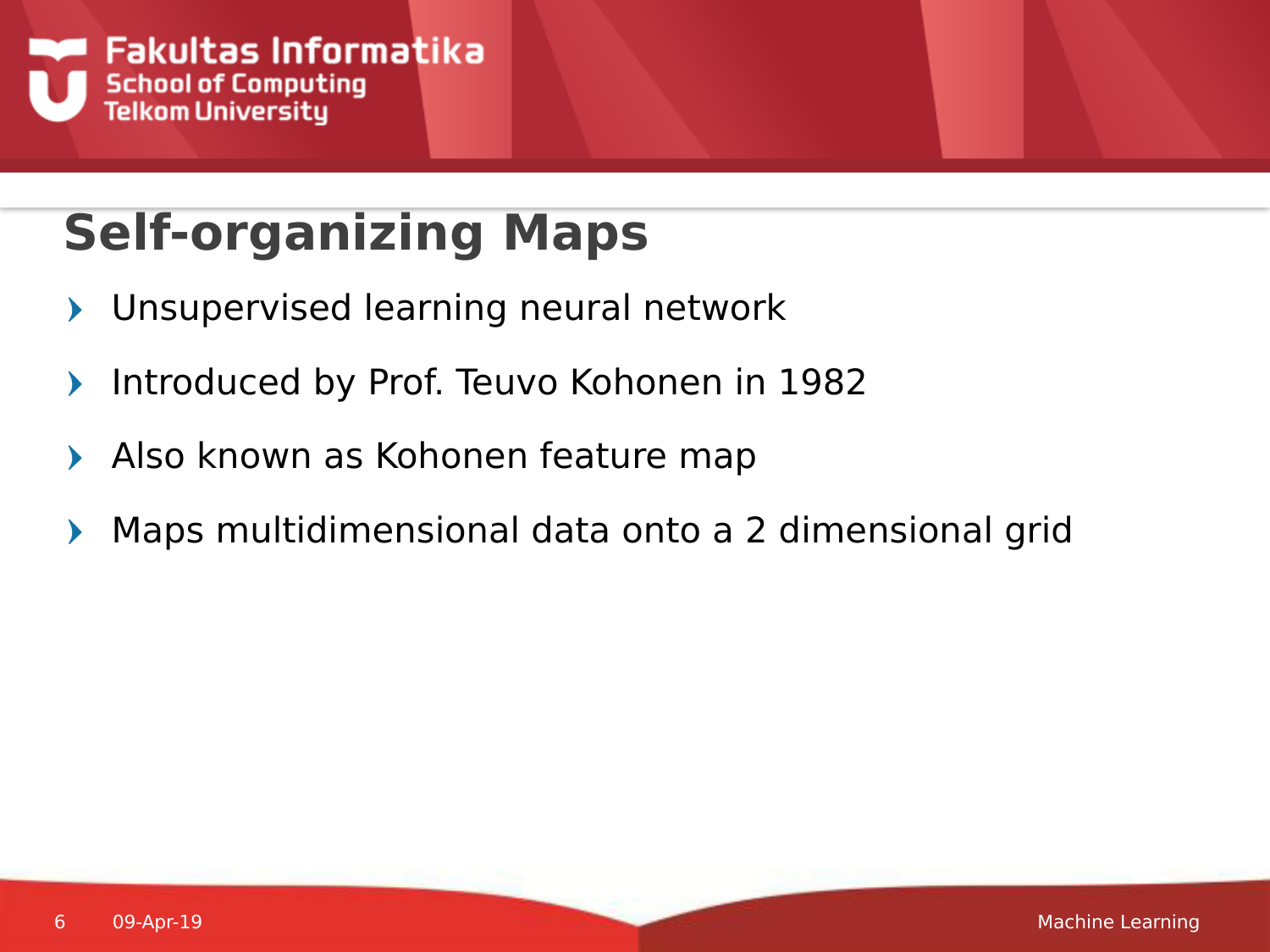

# Self-organizing Maps
Unsupervised learning neural network
Introduced by Prof. Teuvo Kohonen in 1982
Also known as Kohonen feature map
Maps multidimensional data onto a 2 dimensional grid

Machine Learning
6
09-Apr-19